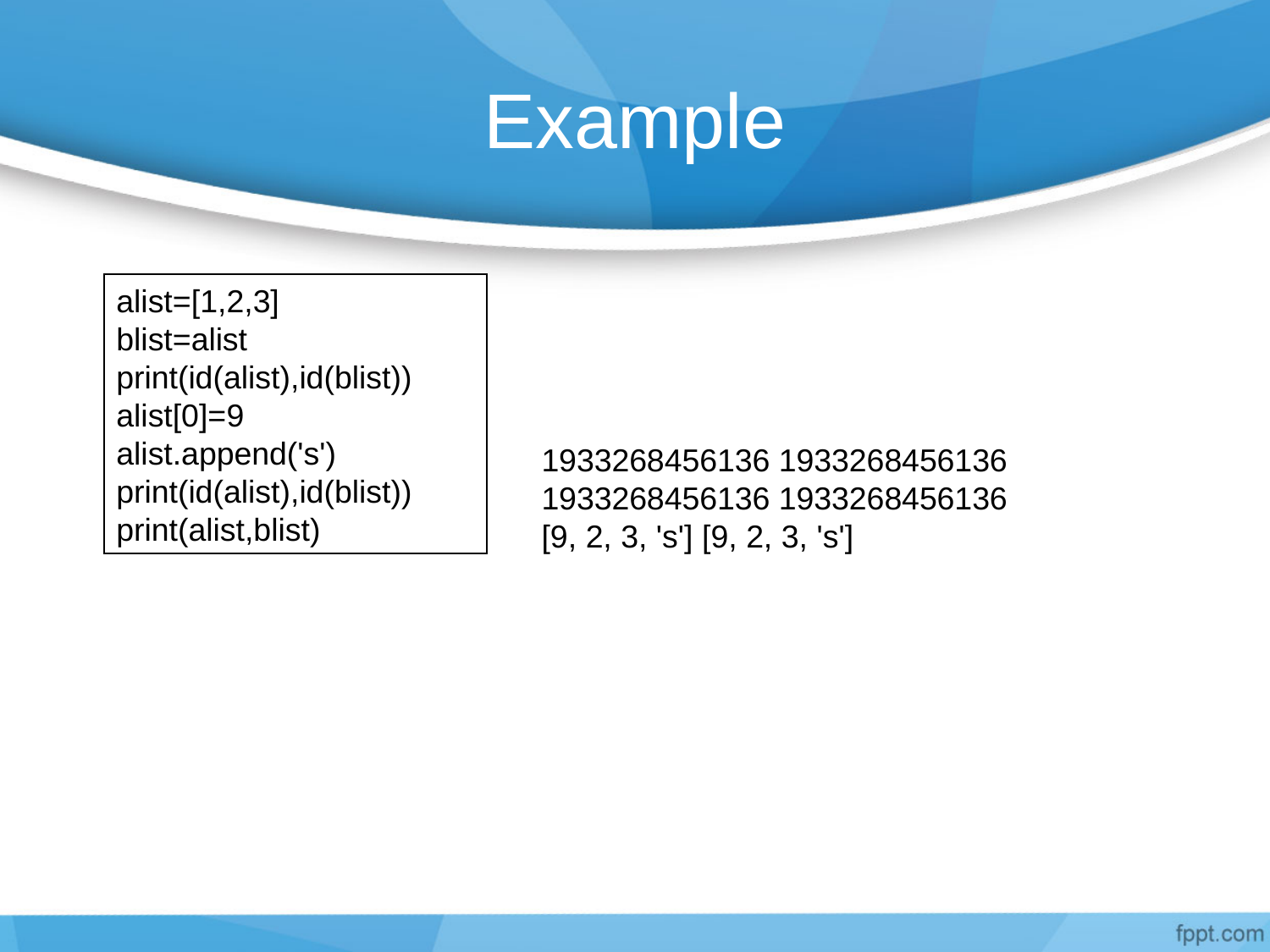

# Example
alist=[1,2,3]
blist=alist
print(id(alist),id(blist))
alist[0]=9
alist.append('s')
print(id(alist),id(blist))
print(alist,blist)
1933268456136 1933268456136
1933268456136 1933268456136
[9, 2, 3, 's'] [9, 2, 3, 's']